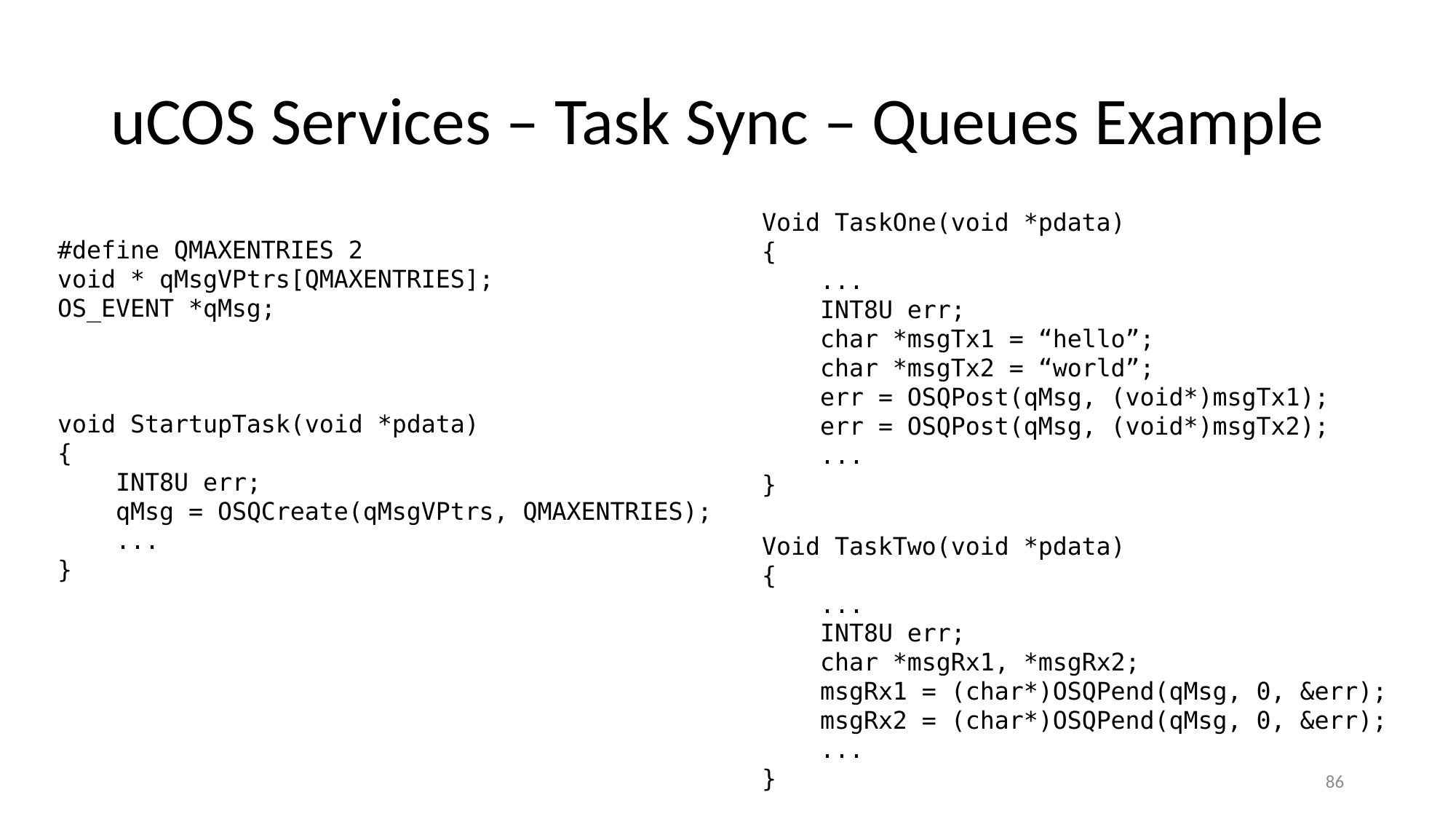

# uCOS Services – Task Sync – Queues Example
Void TaskOne(void *pdata)
{
    ...
    INT8U err;
    char *msgTx1 = “hello”;
    char *msgTx2 = “world”;
    err = OSQPost(qMsg, (void*)msgTx1);
    err = OSQPost(qMsg, (void*)msgTx2);
    ...
}

Void TaskTwo(void *pdata)
{
    ...
    INT8U err;
    char *msgRx1, *msgRx2;
    msgRx1 = (char*)OSQPend(qMsg, 0, &err);
    msgRx2 = (char*)OSQPend(qMsg, 0, &err);
    ...
}

#define QMAXENTRIES 2
void * qMsgVPtrs[QMAXENTRIES];
OS_EVENT *qMsg;

void StartupTask(void *pdata)
{
    INT8U err;
    qMsg = OSQCreate(qMsgVPtrs, QMAXENTRIES);
    ...
}

86